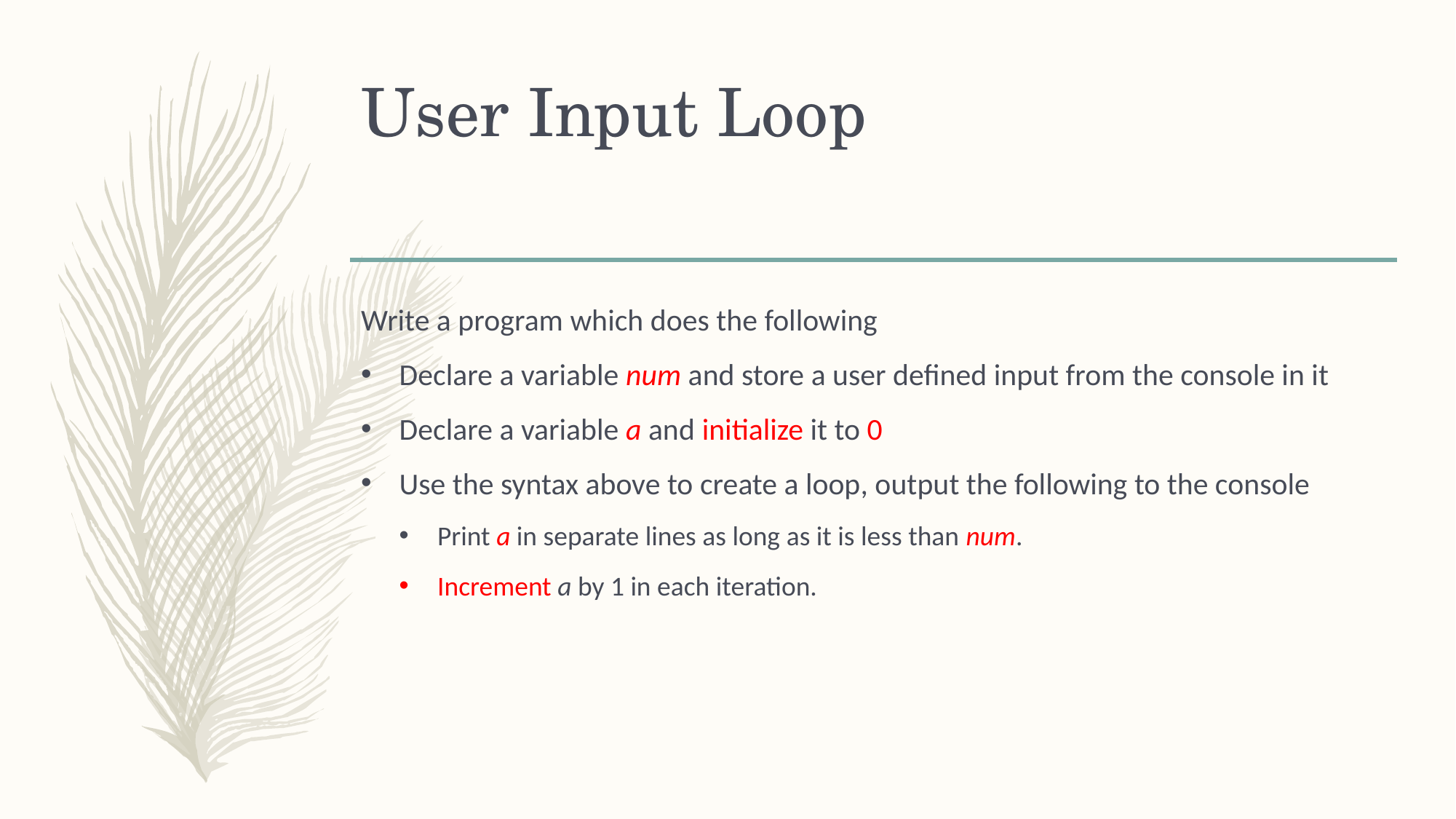

# User Input Loop
Write a program which does the following
Declare a variable num and store a user defined input from the console in it
Declare a variable a and initialize it to 0
Use the syntax above to create a loop, output the following to the console
Print a in separate lines as long as it is less than num.
Increment a by 1 in each iteration.